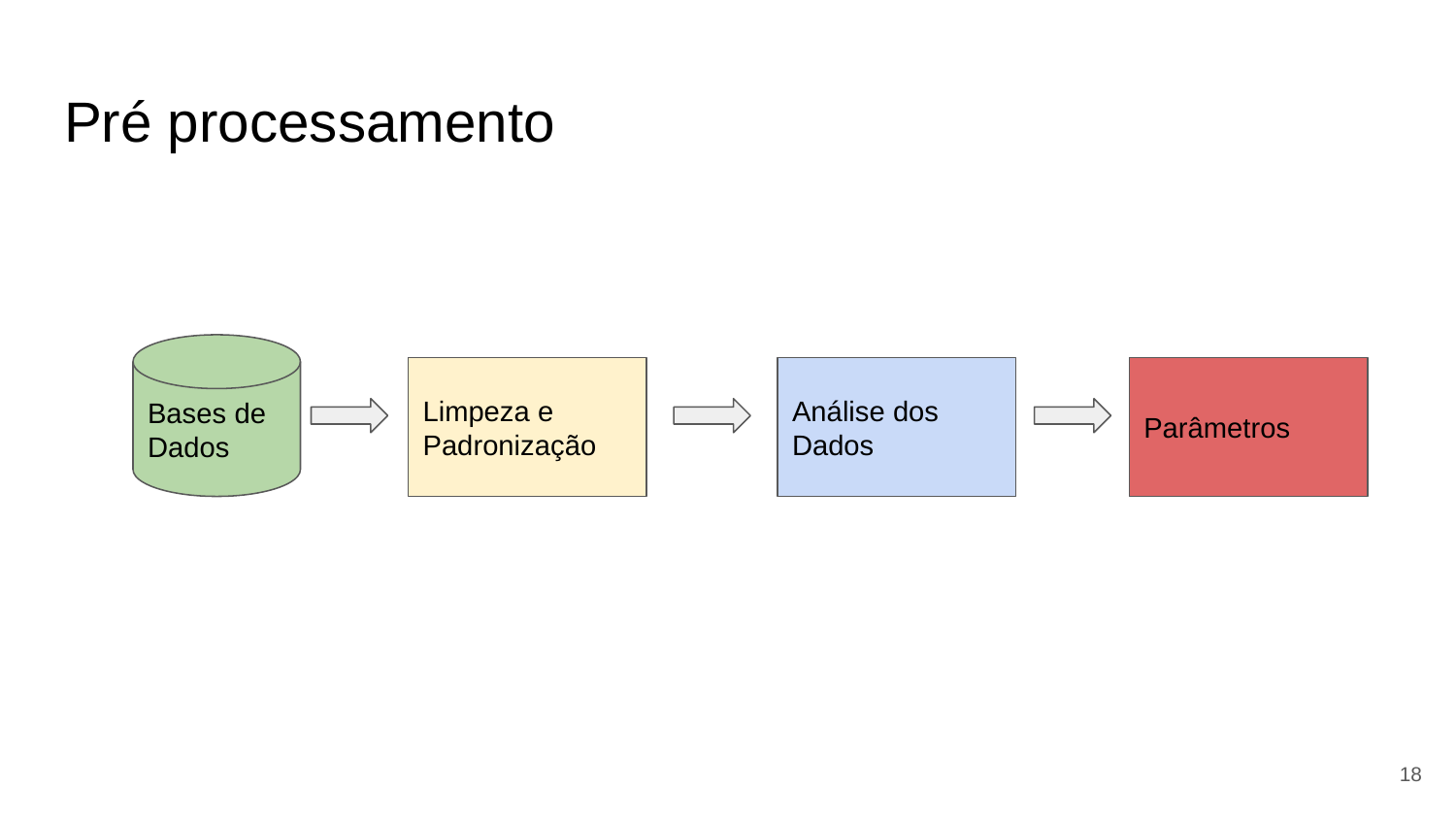

# Pareamento Probabilístico

Pré processamento
Bases de Dados
Análise dos Dados
Parâmetros
Limpeza e Padronização

18